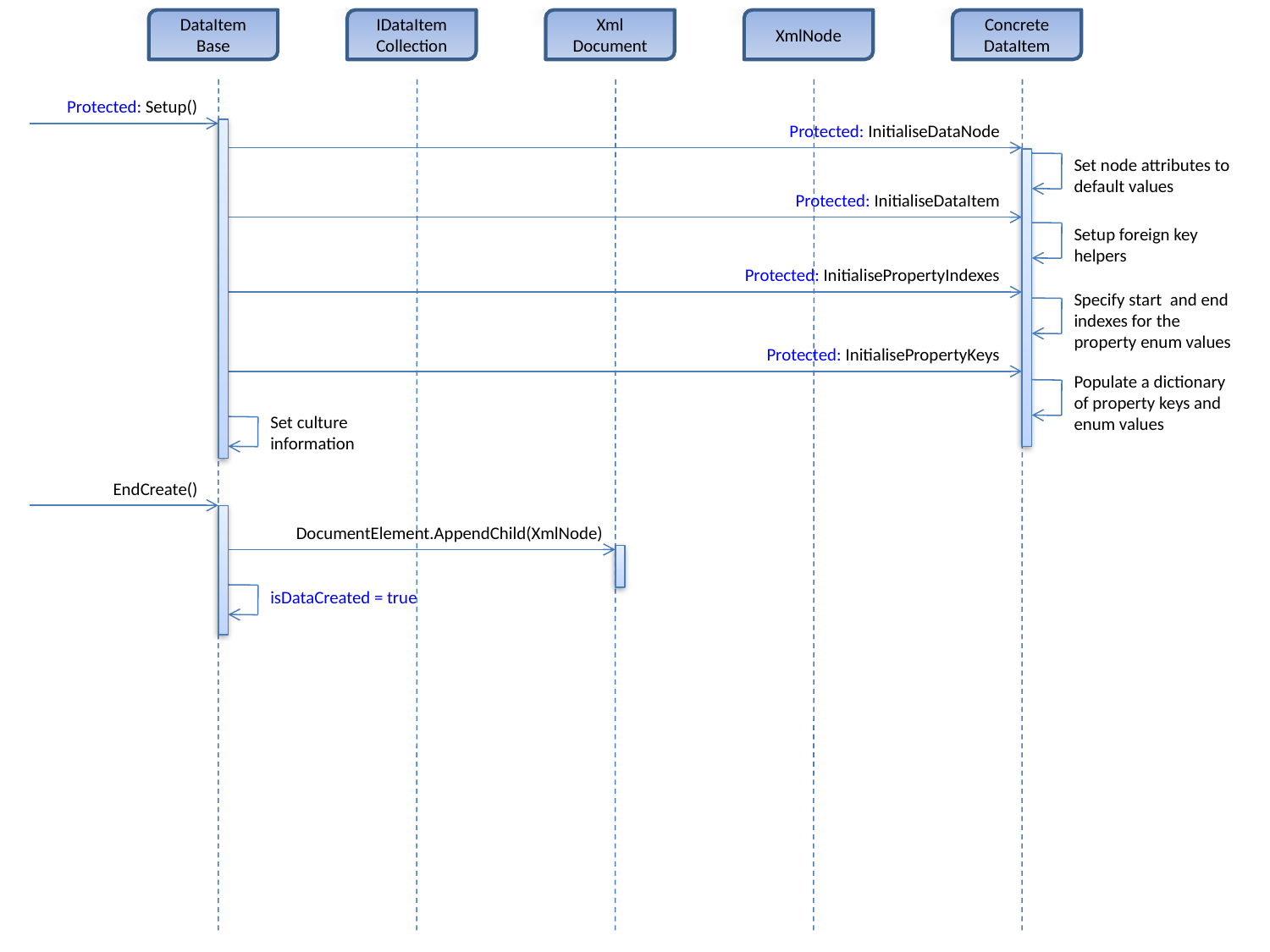

DataItem
Base

IDataItem
Collection
Xml
Document

XmlNode
Concrete
DataItem

Protected: Setup()
Protected: InitialiseDataNode
Set node attributes to default values
Protected: InitialiseDataItem
Setup foreign key helpers
Protected: InitialisePropertyIndexes
Specify start  and end indexes for the property enum values
Protected: InitialisePropertyKeys
Populate a dictionary of property keys and enum values
Set culture information
EndCreate()
DocumentElement.AppendChild(XmlNode)
isDataCreated = true